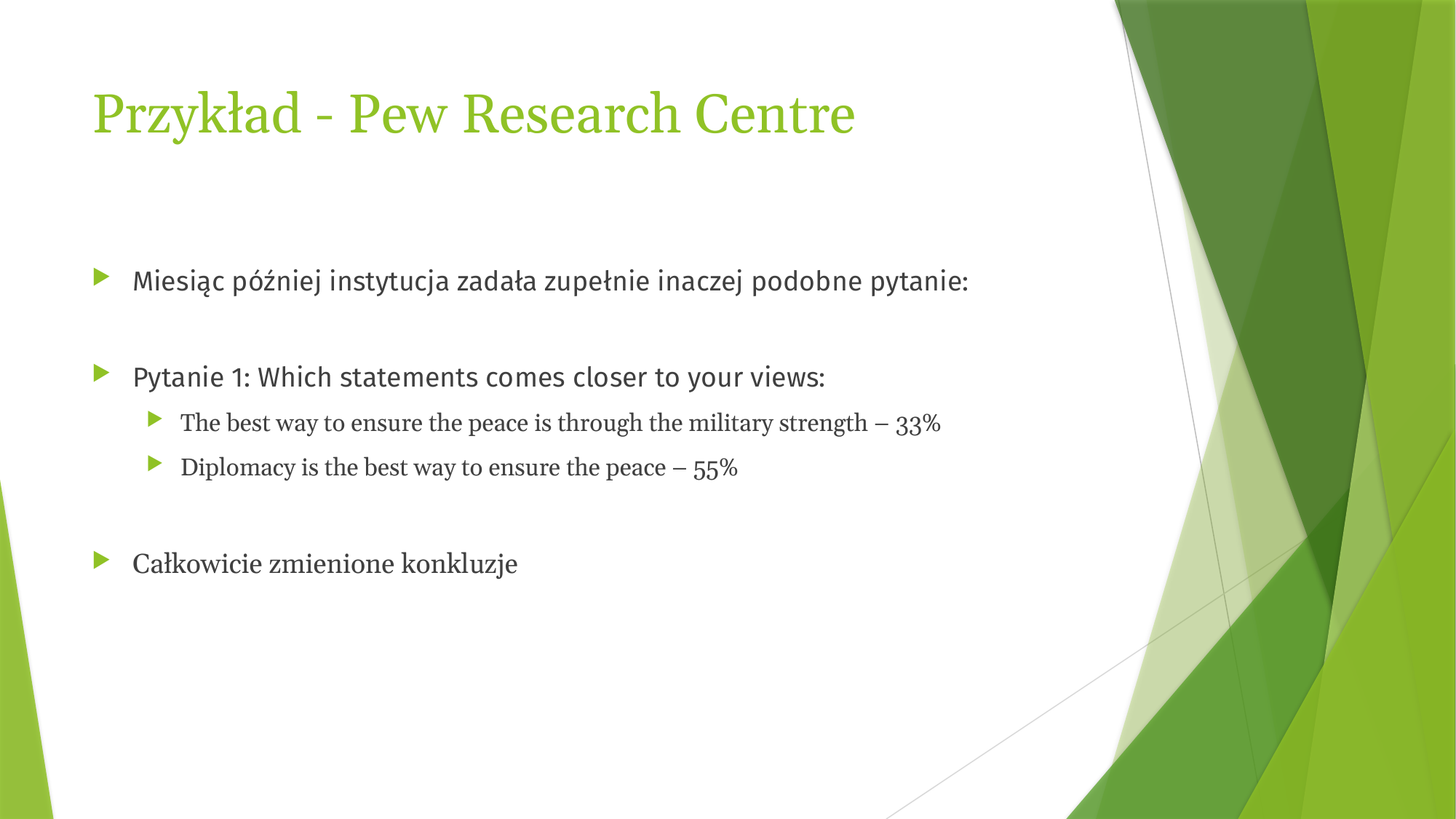

# Przykład - Pew Research Centre
Miesiąc później instytucja zadała zupełnie inaczej podobne pytanie:

Pytanie 1: Which statements comes closer to your views:
The best way to ensure the peace is through the military strength – 33%
Diplomacy is the best way to ensure the peace – 55%

Całkowicie zmienione konkluzje